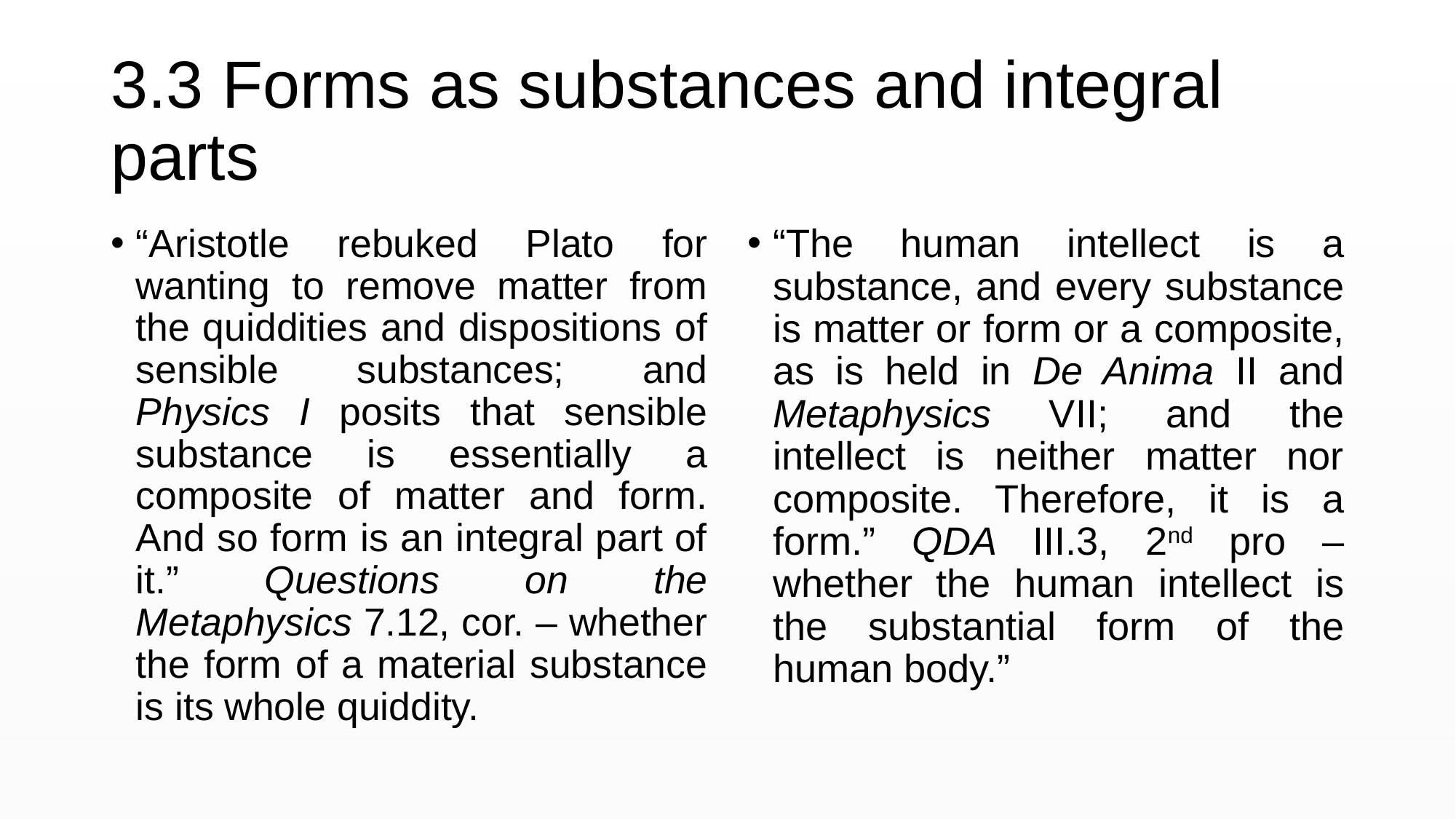

# 3.3 Forms as substances and integral parts
“Aristotle rebuked Plato for wanting to remove matter from the quiddities and dispositions of sensible substances; and Physics I posits that sensible substance is essentially a composite of matter and form. And so form is an integral part of it.” Questions on the Metaphysics 7.12, cor. – whether the form of a material substance is its whole quiddity.
“The human intellect is a substance, and every substance is matter or form or a composite, as is held in De Anima II and Metaphysics VII; and the intellect is neither matter nor composite. Therefore, it is a form.” QDA III.3, 2nd pro – whether the human intellect is the substantial form of the human body.”